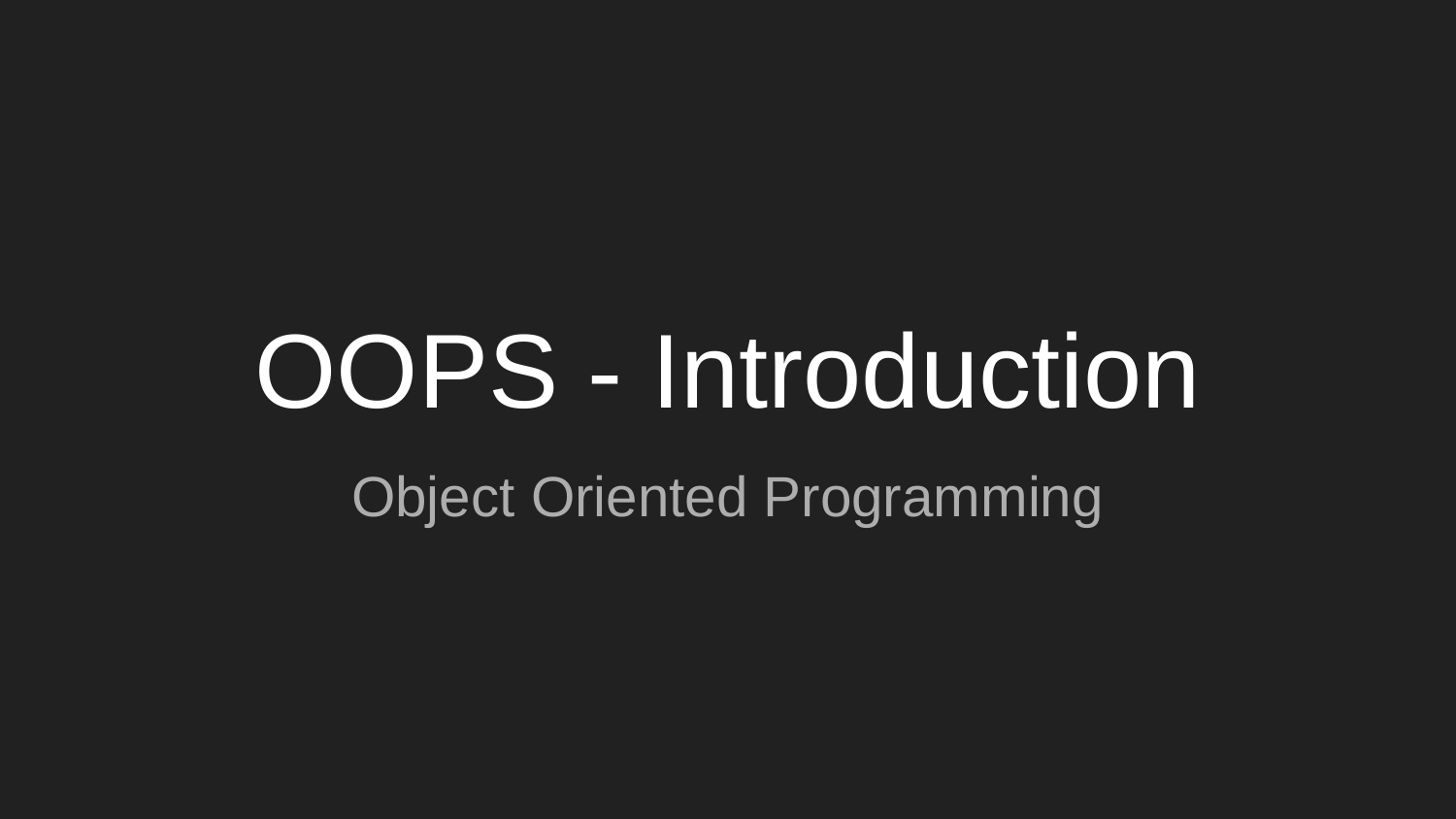

# OOPS - Introduction
Object Oriented Programming